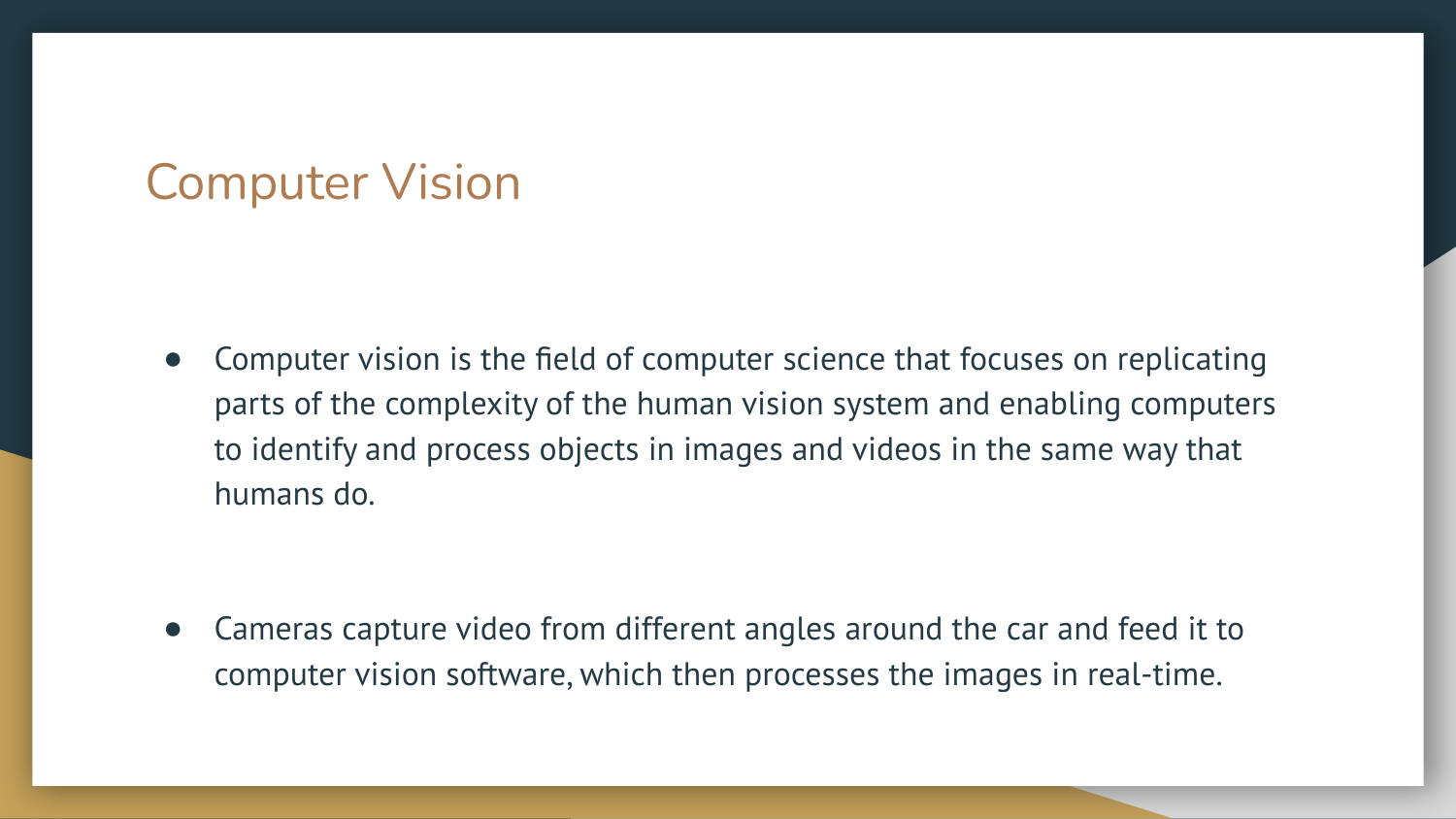

# Computer Vision
Computer vision is the field of computer science that focuses on replicating parts of the complexity of the human vision system and enabling computers to identify and process objects in images and videos in the same way that humans do.

Cameras capture video from different angles around the car and feed it to computer vision software, which then processes the images in real-time.